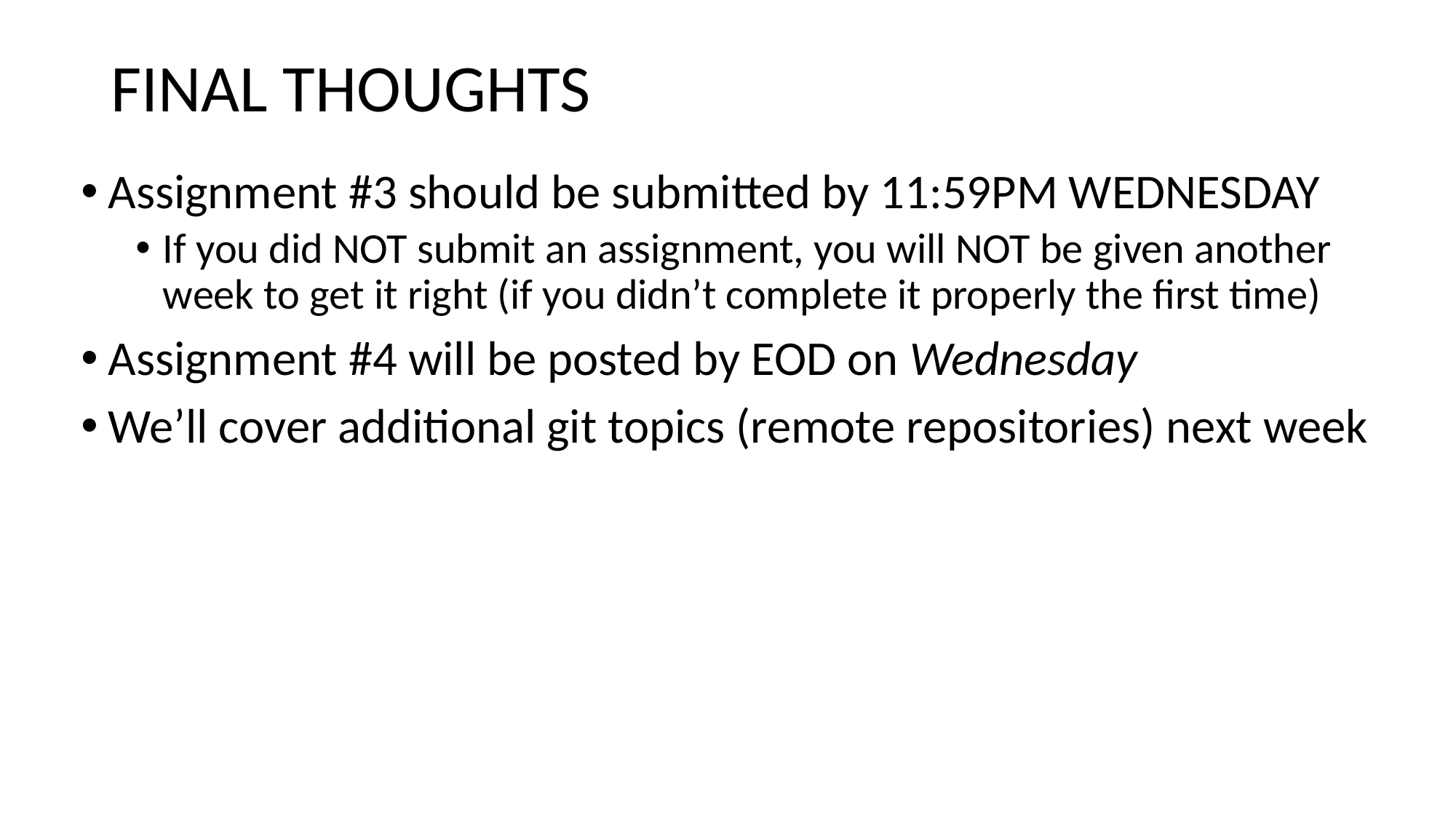

# FINAL THOUGHTS
Assignment #3 should be submitted by 11:59PM WEDNESDAY
If you did NOT submit an assignment, you will NOT be given another week to get it right (if you didn’t complete it properly the first time)
Assignment #4 will be posted by EOD on Wednesday
We’ll cover additional git topics (remote repositories) next week